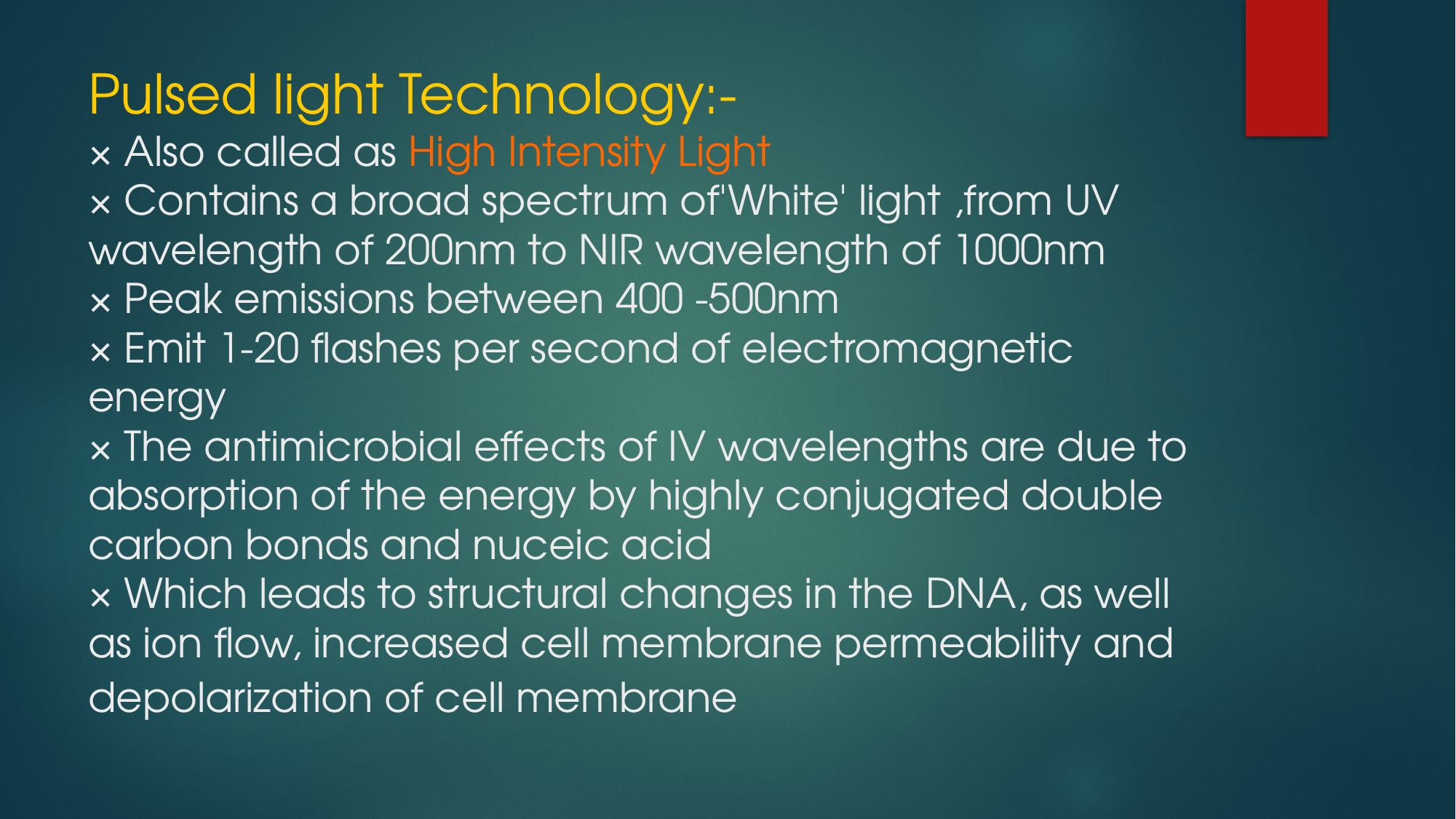

# Pulsed light Technology:- × Also called as High Intensity Light × Contains a broad spectrum of'White' light ,from UV wavelength of 200nm to NIR wavelength of 1000nm × Peak emissions between 400 -500nm × Emit 1-20 flashes per second of electromagnetic energy × The antimicrobial effects of IV wavelengths are due to absorption of the energy by highly conjugated double carbon bonds and nuceic acid × Which leads to structural changes in the DNA, as well as ion flow, increased cell membrane permeability and depolarization of cell membrane